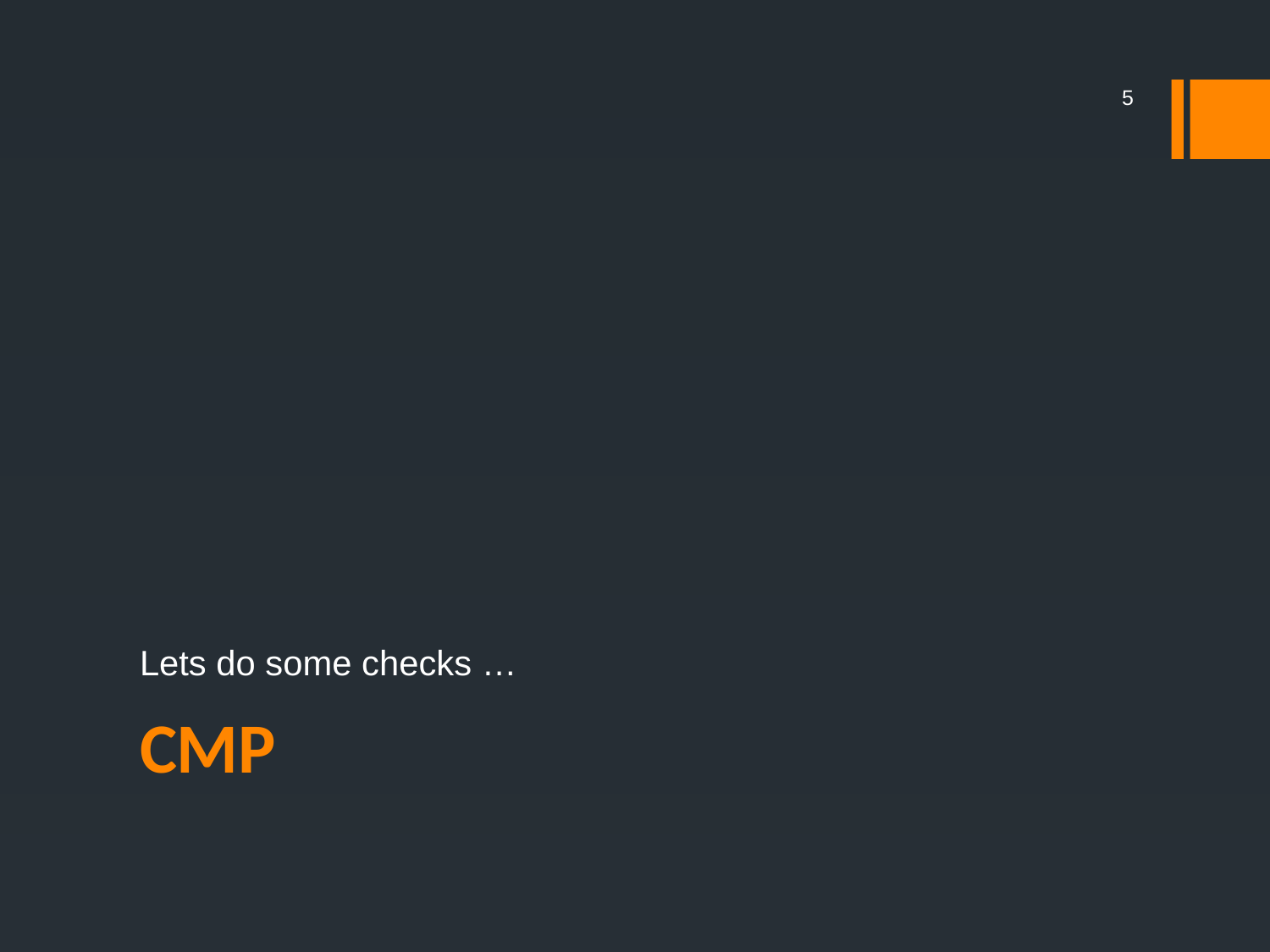

5
Lets do some checks …
# CMP